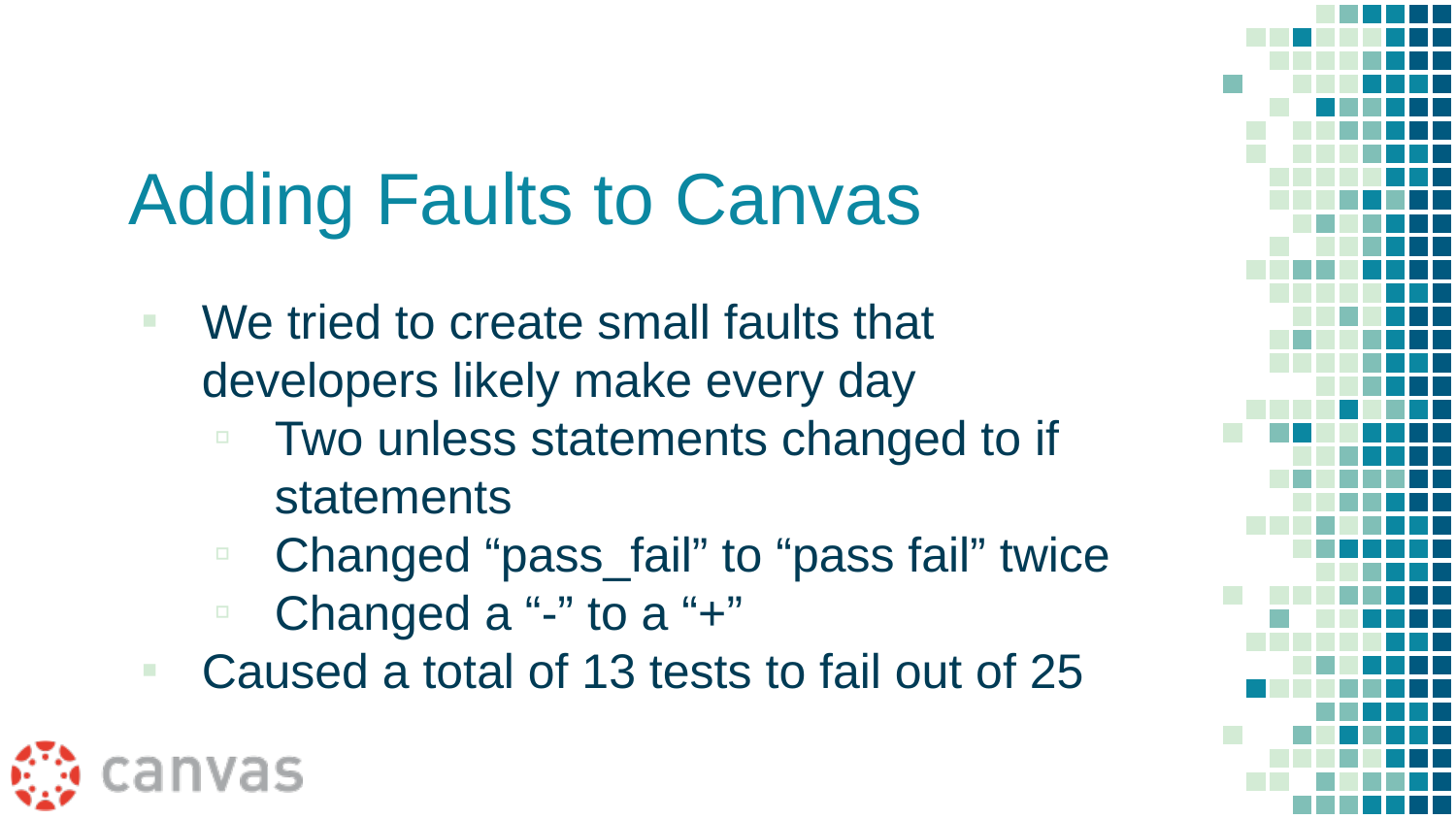

# Adding Faults to Canvas
We tried to create small faults that developers likely make every day
Two unless statements changed to if statements
Changed “pass_fail” to “pass fail” twice
Changed a “-” to a “+”
Caused a total of 13 tests to fail out of 25